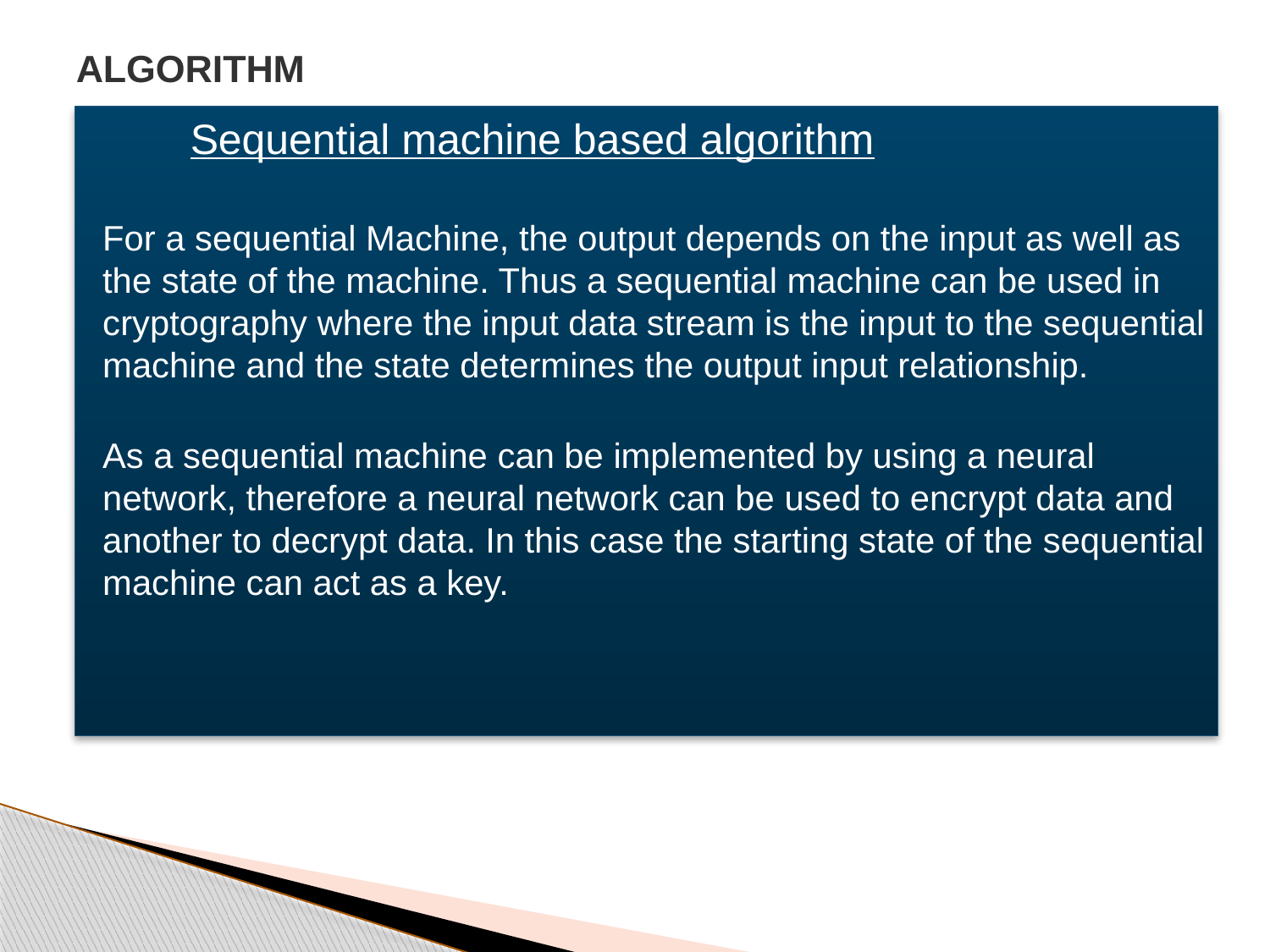

# ALGORITHM
         Sequential machine based algorithm

For a sequential Machine, the output depends on the input as well as the state of the machine. Thus a sequential machine can be used in cryptography where the input data stream is the input to the sequential machine and the state determines the output input relationship.

As a sequential machine can be implemented by using a neural network, therefore a neural network can be used to encrypt data and another to decrypt data. In this case the starting state of the sequential machine can act as a key.